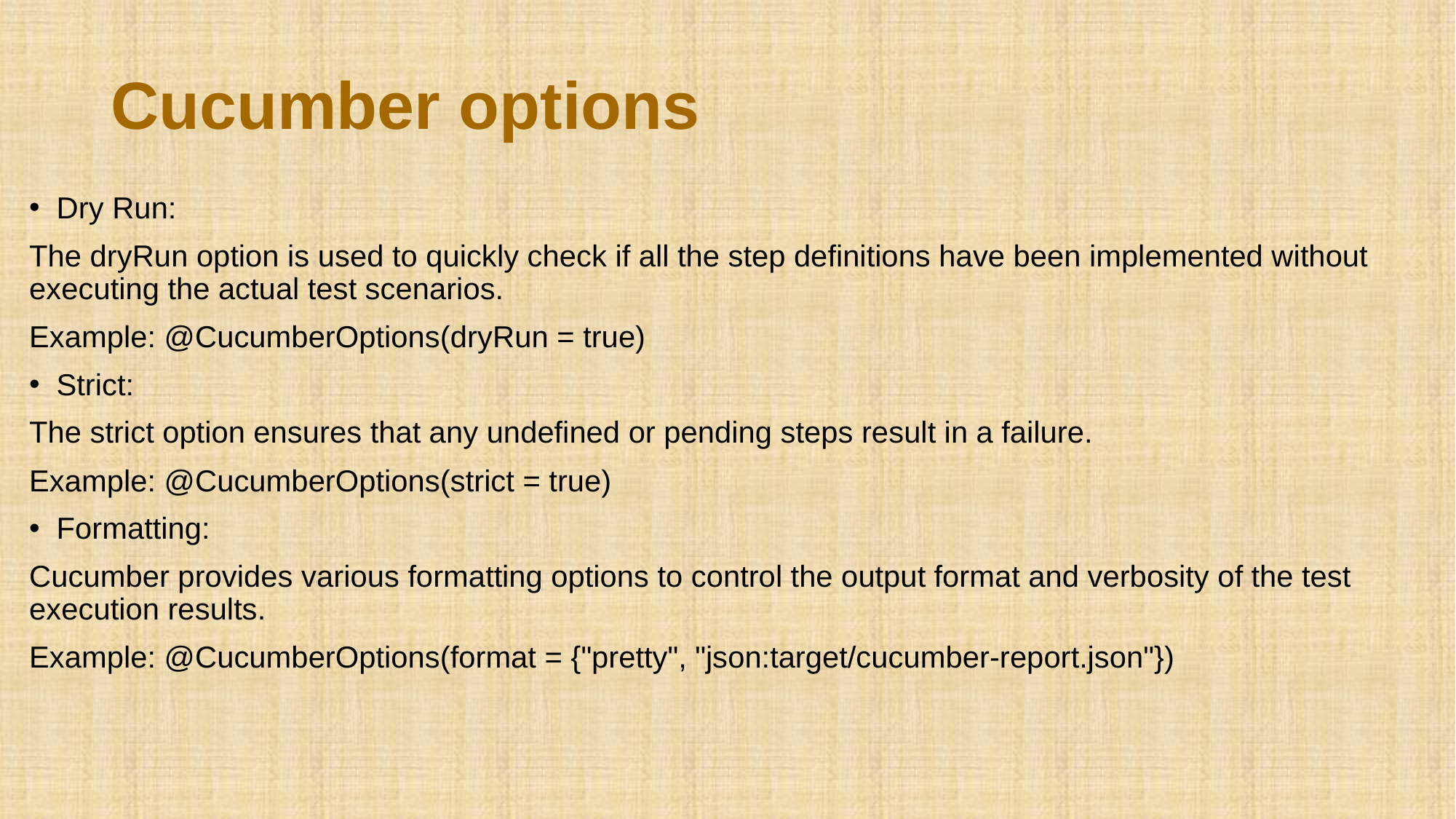

# Cucumber options
Dry Run:
The dryRun option is used to quickly check if all the step definitions have been implemented without executing the actual test scenarios.
Example: @CucumberOptions(dryRun = true)
Strict:
The strict option ensures that any undefined or pending steps result in a failure.
Example: @CucumberOptions(strict = true)
Formatting:
Cucumber provides various formatting options to control the output format and verbosity of the test execution results.
Example: @CucumberOptions(format = {"pretty", "json:target/cucumber-report.json"})